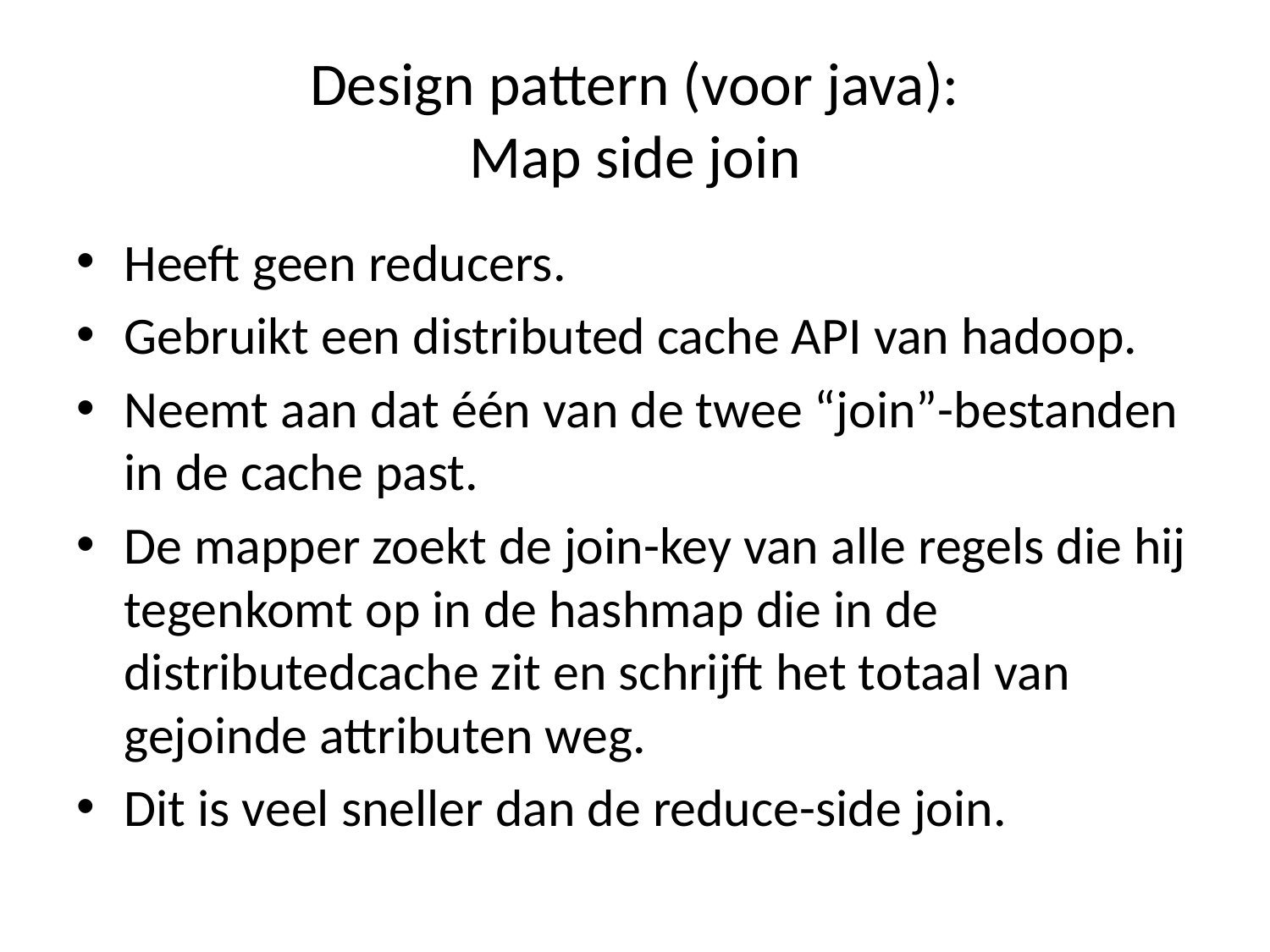

# Design pattern (voor java): Map side join
Heeft geen reducers.
Gebruikt een distributed cache API van hadoop.
Neemt aan dat één van de twee “join”-bestanden in de cache past.
De mapper zoekt de join-key van alle regels die hij tegenkomt op in de hashmap die in de distributedcache zit en schrijft het totaal van gejoinde attributen weg.
Dit is veel sneller dan de reduce-side join.